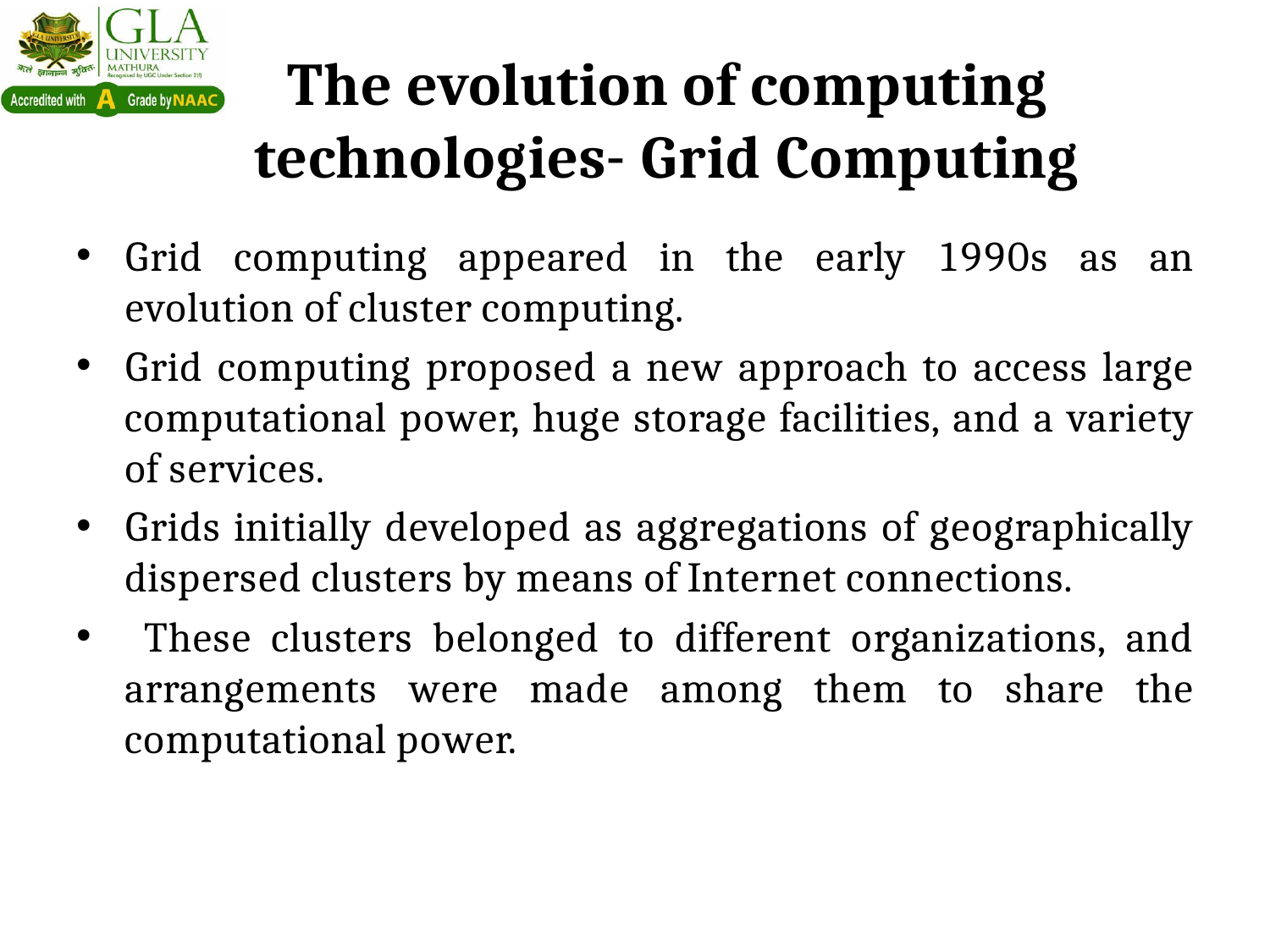

# The evolution of computing technologies- Grid Computing
Grid computing appeared in the early 1990s as an evolution of cluster computing.
Grid computing proposed a new approach to access large computational power, huge storage facilities, and a variety of services.
Grids initially developed as aggregations of geographically dispersed clusters by means of Internet connections.
 These clusters belonged to different organizations, and arrangements were made among them to share the computational power.